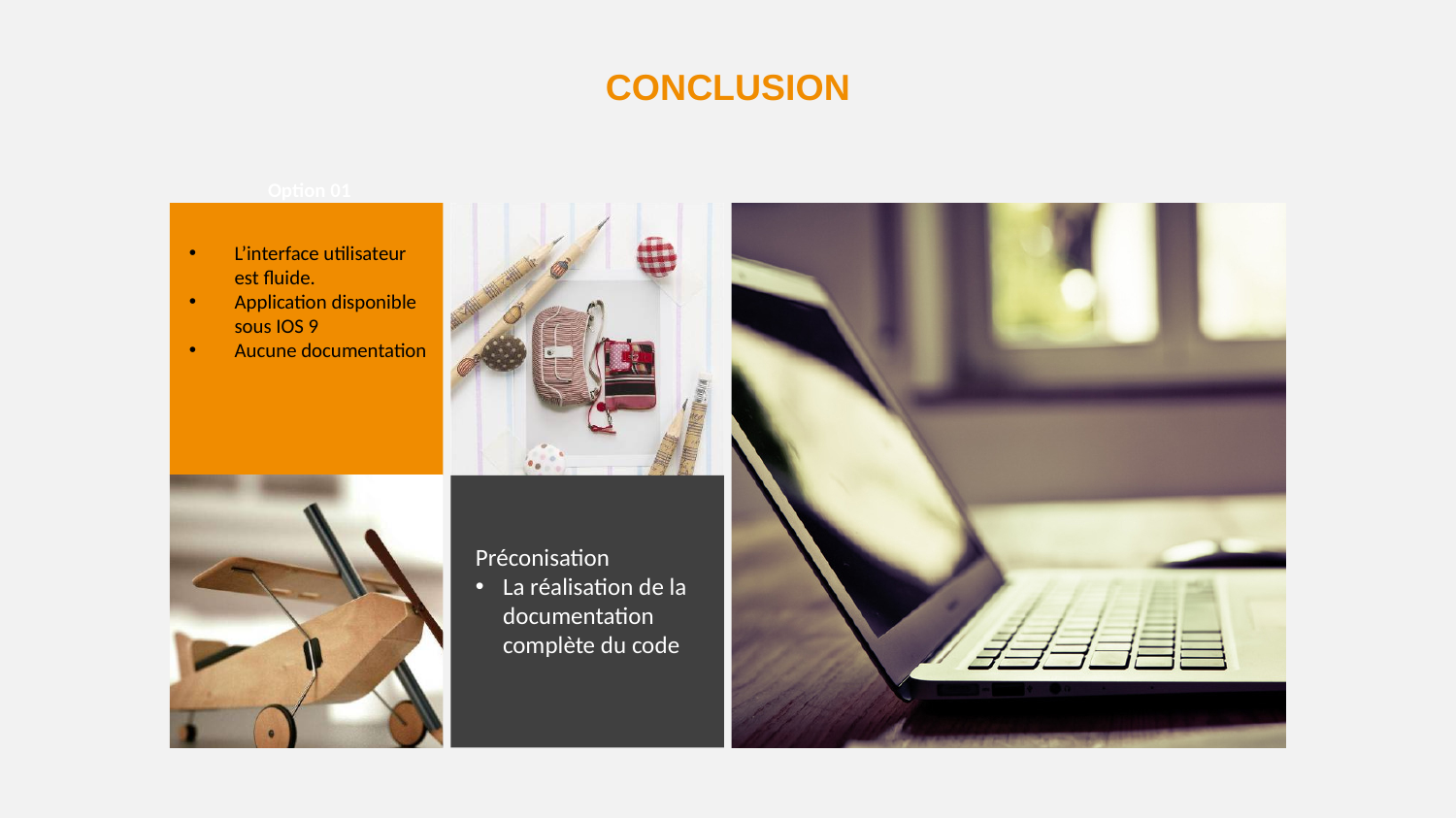

CONCLUSION
Option 01

L’interface utilisateur est fluide.
Application disponible sous IOS 9
Aucune documentation

Préconisation
La réalisation de la documentation complète du code